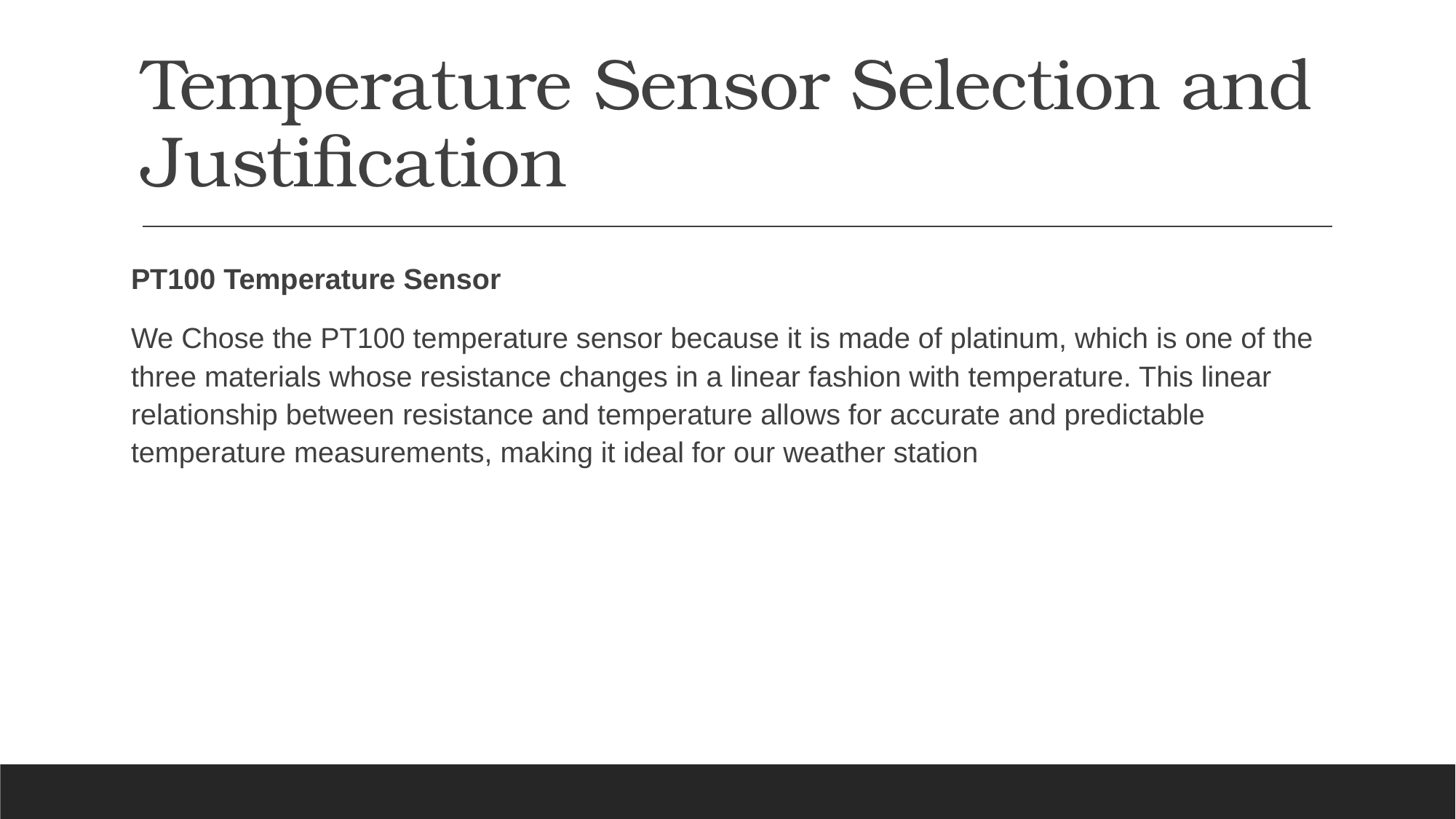

# Temperature Sensor Selection and Justification
PT100 Temperature Sensor
We Chose the PT100 temperature sensor because it is made of platinum, which is one of the three materials whose resistance changes in a linear fashion with temperature. This linear relationship between resistance and temperature allows for accurate and predictable temperature measurements, making it ideal for our weather station